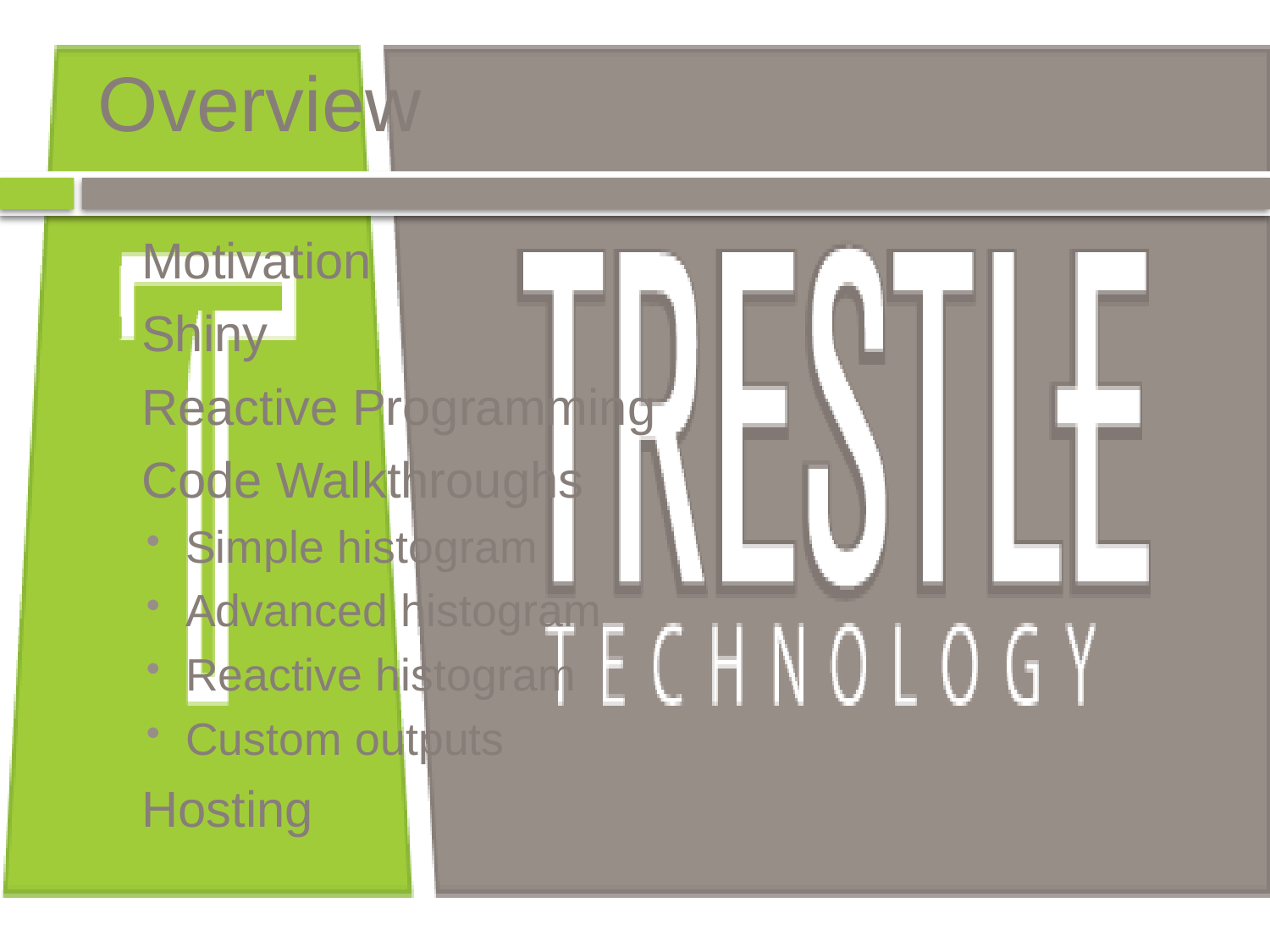

# Overview
Motivation
Shiny
Reactive Programming
Code Walkthroughs
Simple histogram
Advanced histogram
Reactive histogram
Custom outputs
Hosting